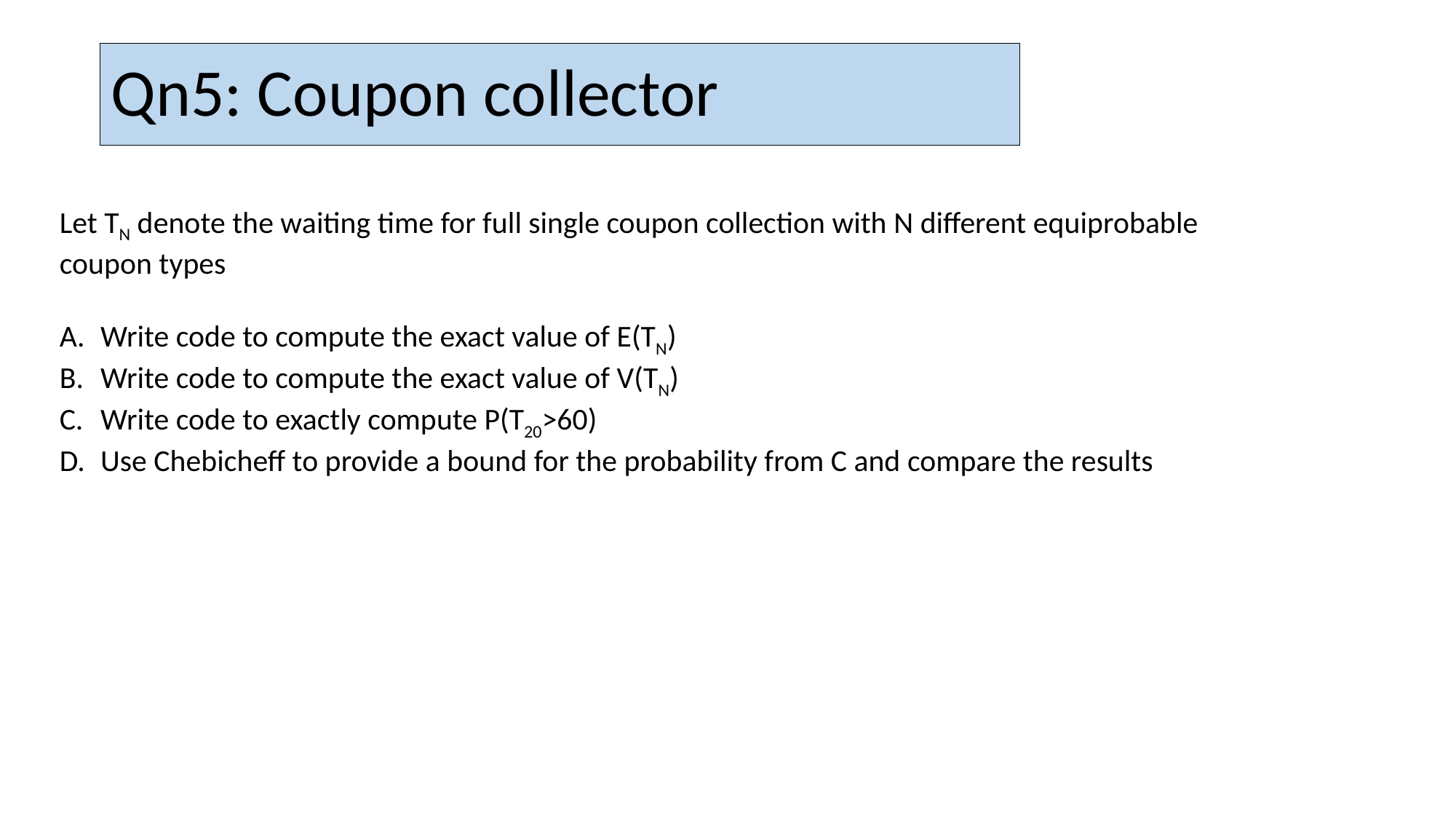

# Qn5: Coupon collector
Let TN denote the waiting time for full single coupon collection with N different equiprobable coupon types

Write code to compute the exact value of E(TN)
Write code to compute the exact value of V(TN)
Write code to exactly compute P(T20>60)
Use Chebicheff to provide a bound for the probability from C and compare the results